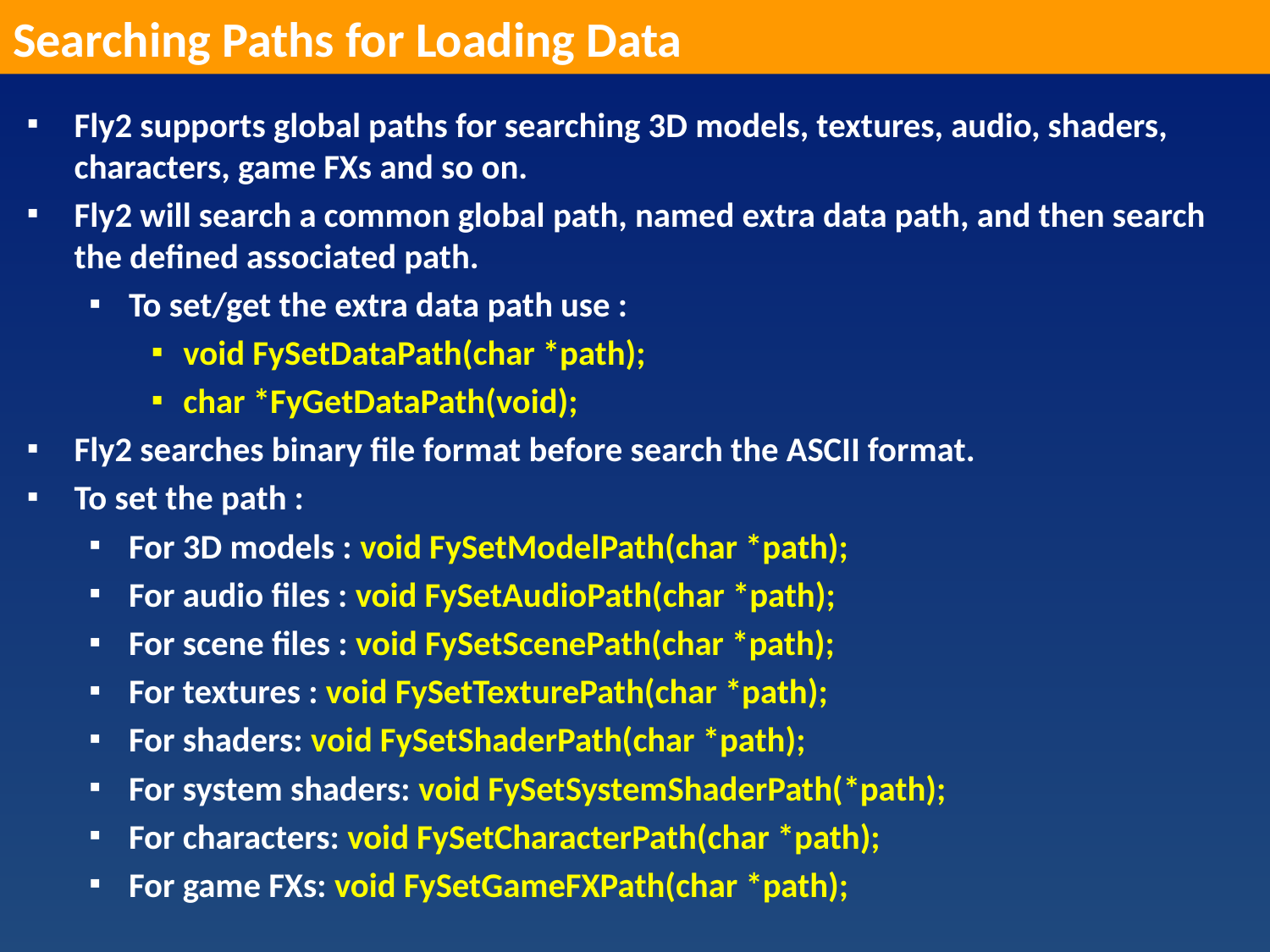

Searching Paths for Loading Data
Fly2 supports global paths for searching 3D models, textures, audio, shaders, characters, game FXs and so on.
Fly2 will search a common global path, named extra data path, and then search the defined associated path.
To set/get the extra data path use :
void FySetDataPath(char *path);
char *FyGetDataPath(void);
Fly2 searches binary file format before search the ASCII format.
To set the path :
For 3D models : void FySetModelPath(char *path);
For audio files : void FySetAudioPath(char *path);
For scene files : void FySetScenePath(char *path);
For textures : void FySetTexturePath(char *path);
For shaders: void FySetShaderPath(char *path);
For system shaders: void FySetSystemShaderPath(*path);
For characters: void FySetCharacterPath(char *path);
For game FXs: void FySetGameFXPath(char *path);